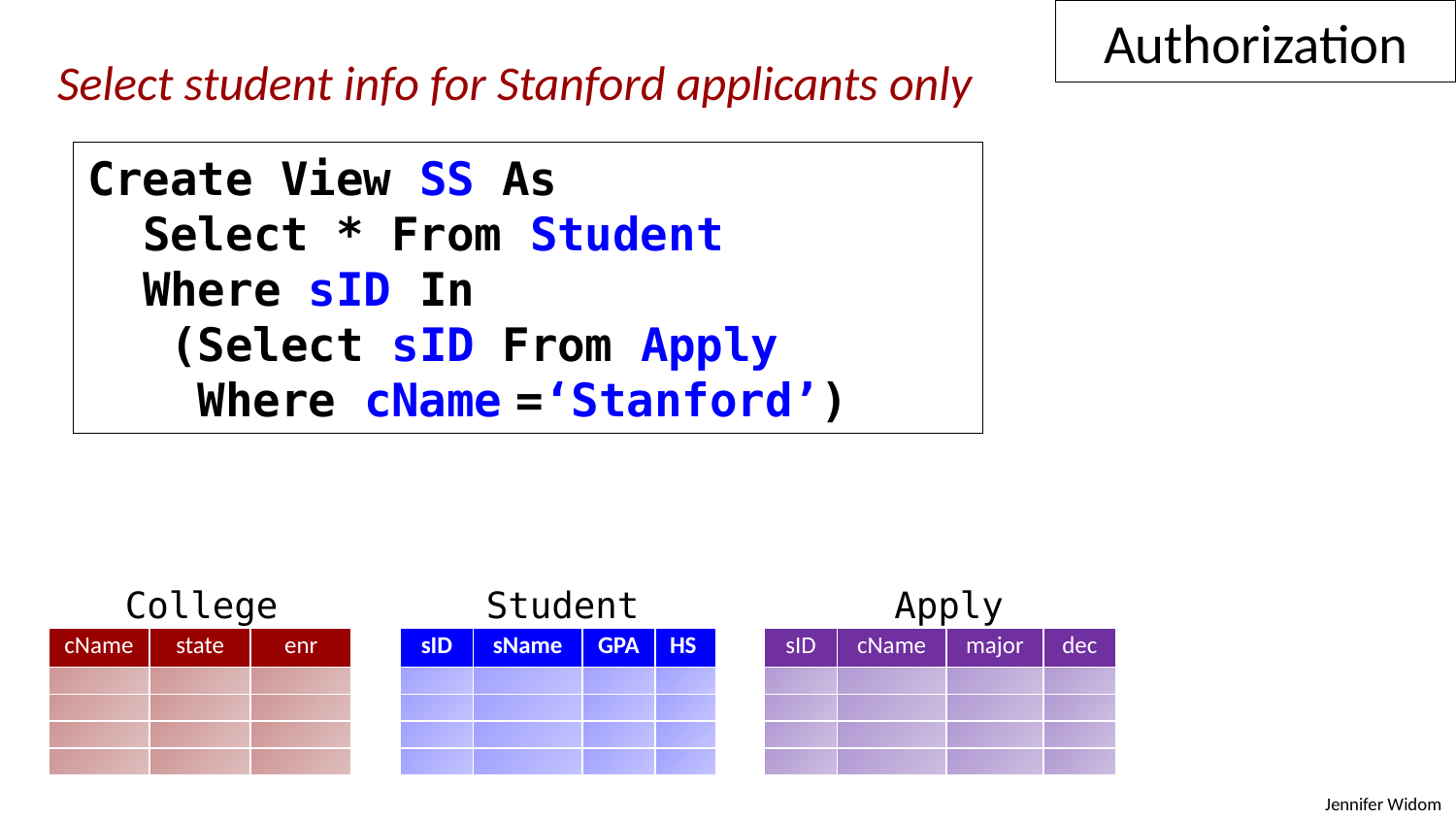

Authorization
Select student info for Stanford applicants only
Create View SS As
  Select * From Student
  Where sID In
   (Select sID From Apply
    Where cName =‘Stanford’)
College
Student
Apply
| cName | state | enr |
| --- | --- | --- |
|  |  |  |
|  |  |  |
|  |  |  |
|  |  |  |
| sID | sName | GPA | HS |
| --- | --- | --- | --- |
|  |  |  |  |
|  |  |  |  |
|  |  |  |  |
|  |  |  |  |
| sID | cName | major | dec |
| --- | --- | --- | --- |
|  |  |  |  |
|  |  |  |  |
|  |  |  |  |
|  |  |  |  |